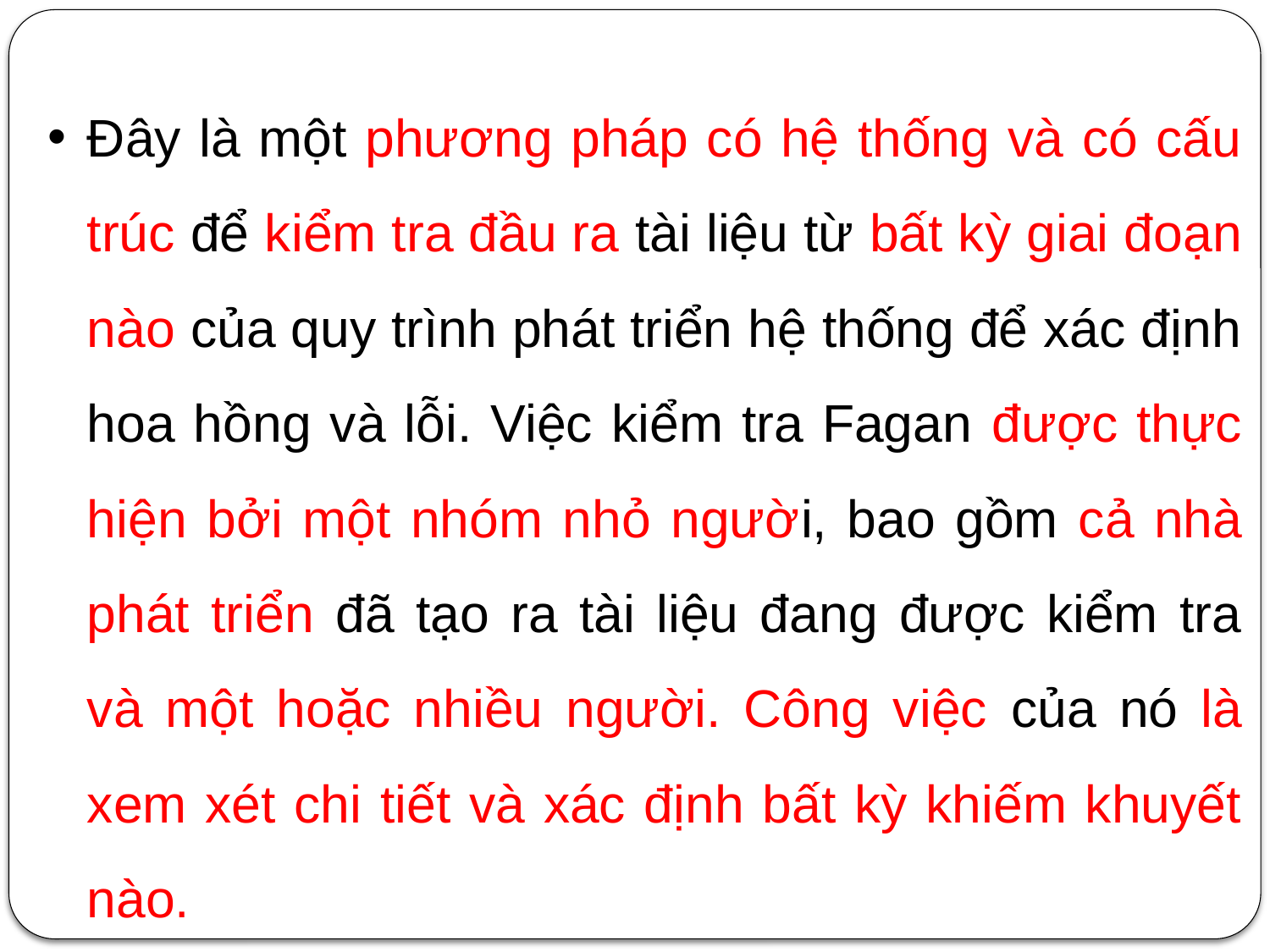

Đây là một phương pháp có hệ thống và có cấu trúc để kiểm tra đầu ra tài liệu từ bất kỳ giai đoạn nào của quy trình phát triển hệ thống để xác định hoa hồng và lỗi. Việc kiểm tra Fagan được thực hiện bởi một nhóm nhỏ người, bao gồm cả nhà phát triển đã tạo ra tài liệu đang được kiểm tra và một hoặc nhiều người. Công việc của nó là xem xét chi tiết và xác định bất kỳ khiếm khuyết nào.